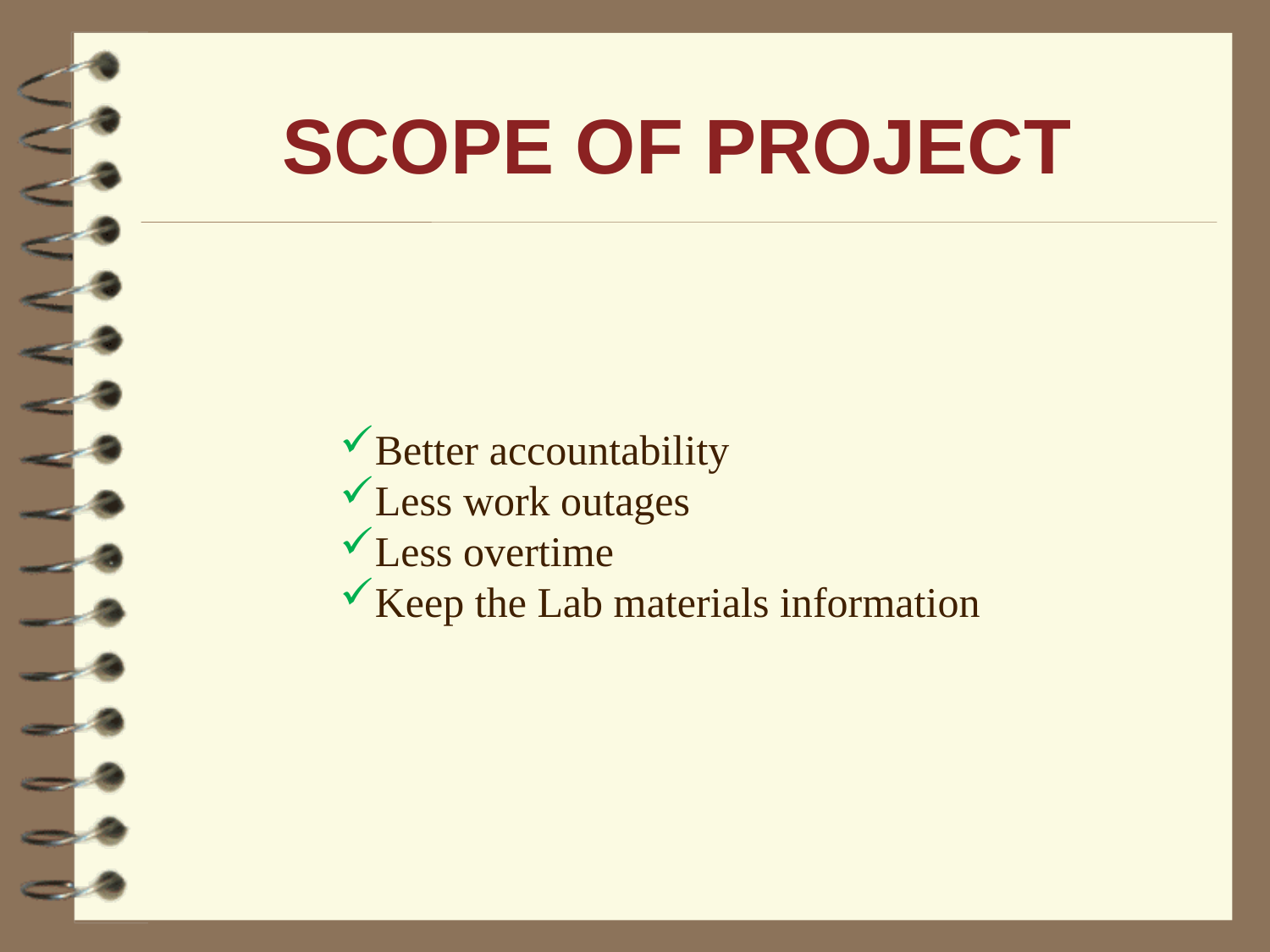

# SCOPE OF PROJECT
Better accountability
Less work outages
Less overtime
Keep the Lab materials information